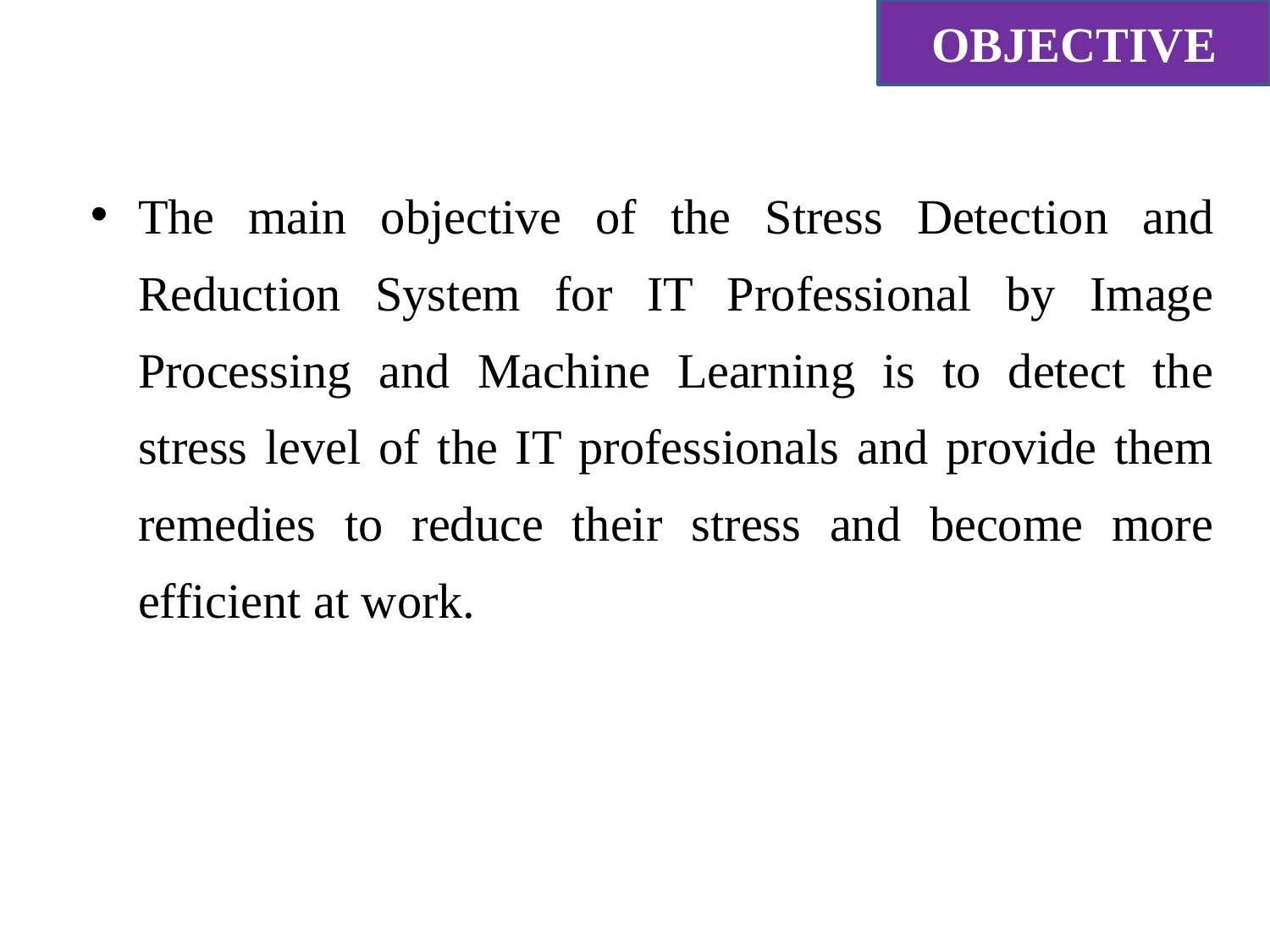

OBJECTIVE
The main objective of the Stress Detection and Reduction System for IT Professional by Image Processing and Machine Learning is to detect the stress level of the IT professionals and provide them remedies to reduce their stress and become more efficient at work.